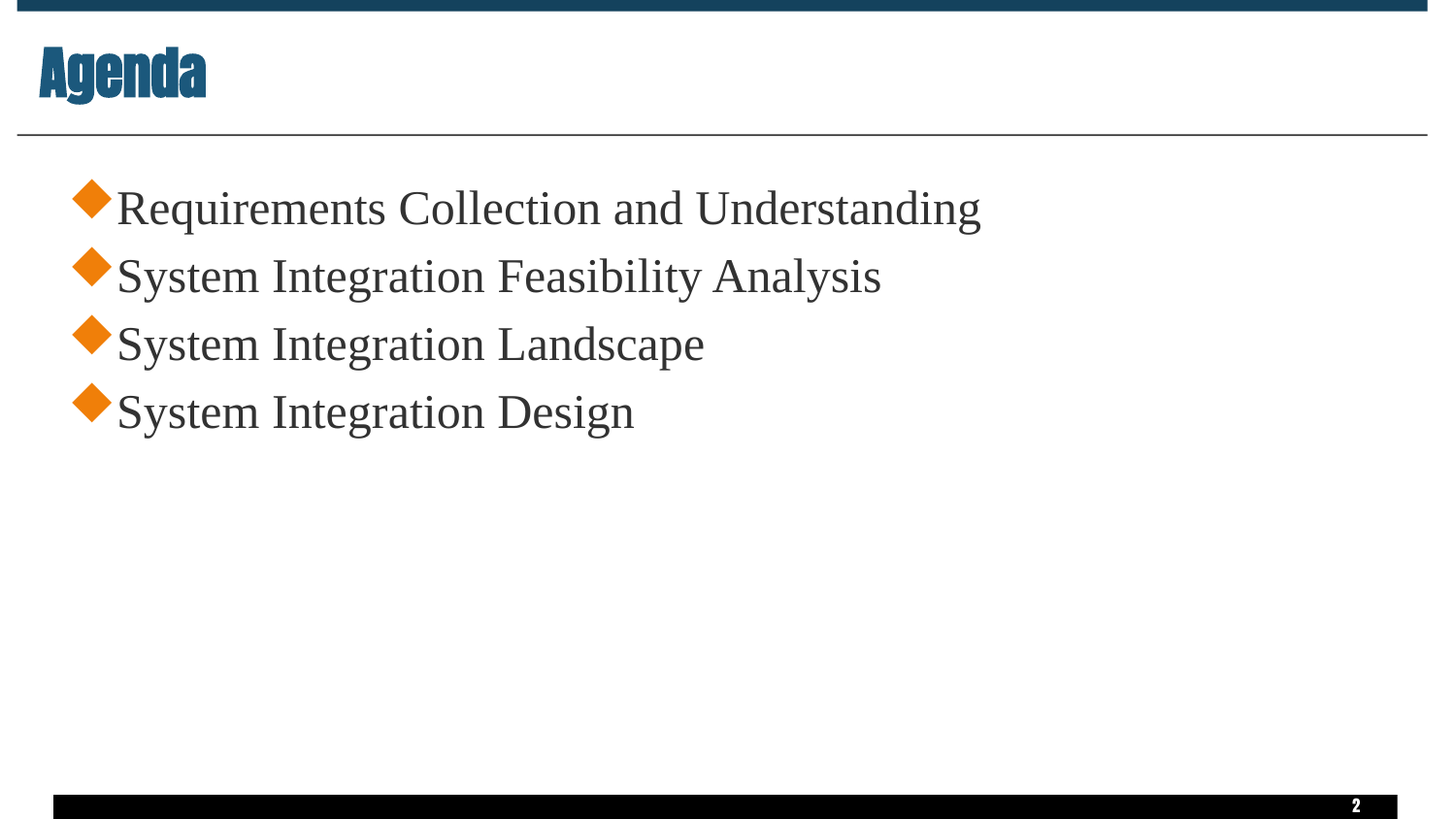

# Agenda
Requirements Collection and Understanding
System Integration Feasibility Analysis
System Integration Landscape
System Integration Design

2